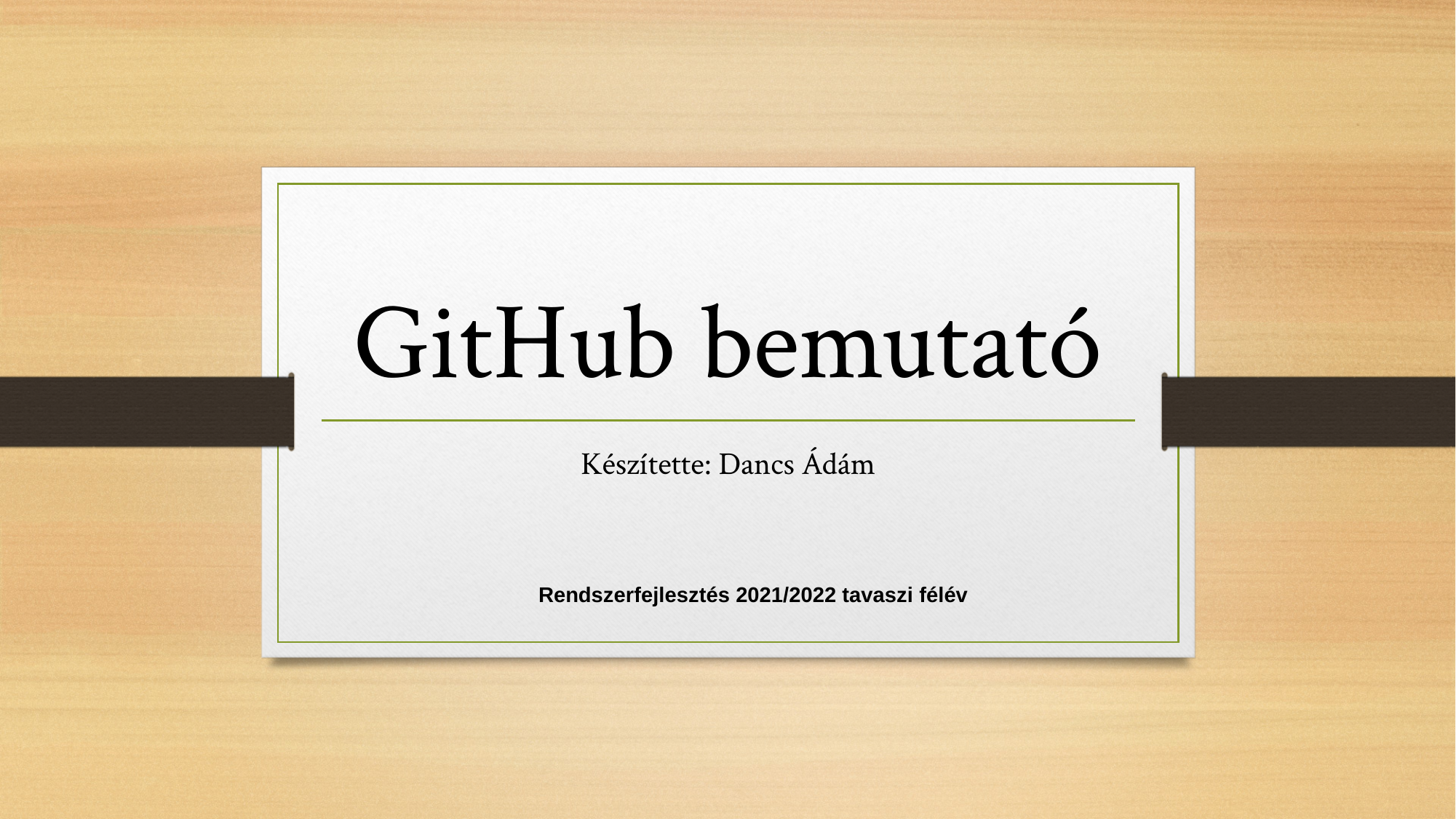

# GitHub bemutató
Készítette: Dancs Ádám
Rendszerfejlesztés 2021/2022 tavaszi félév